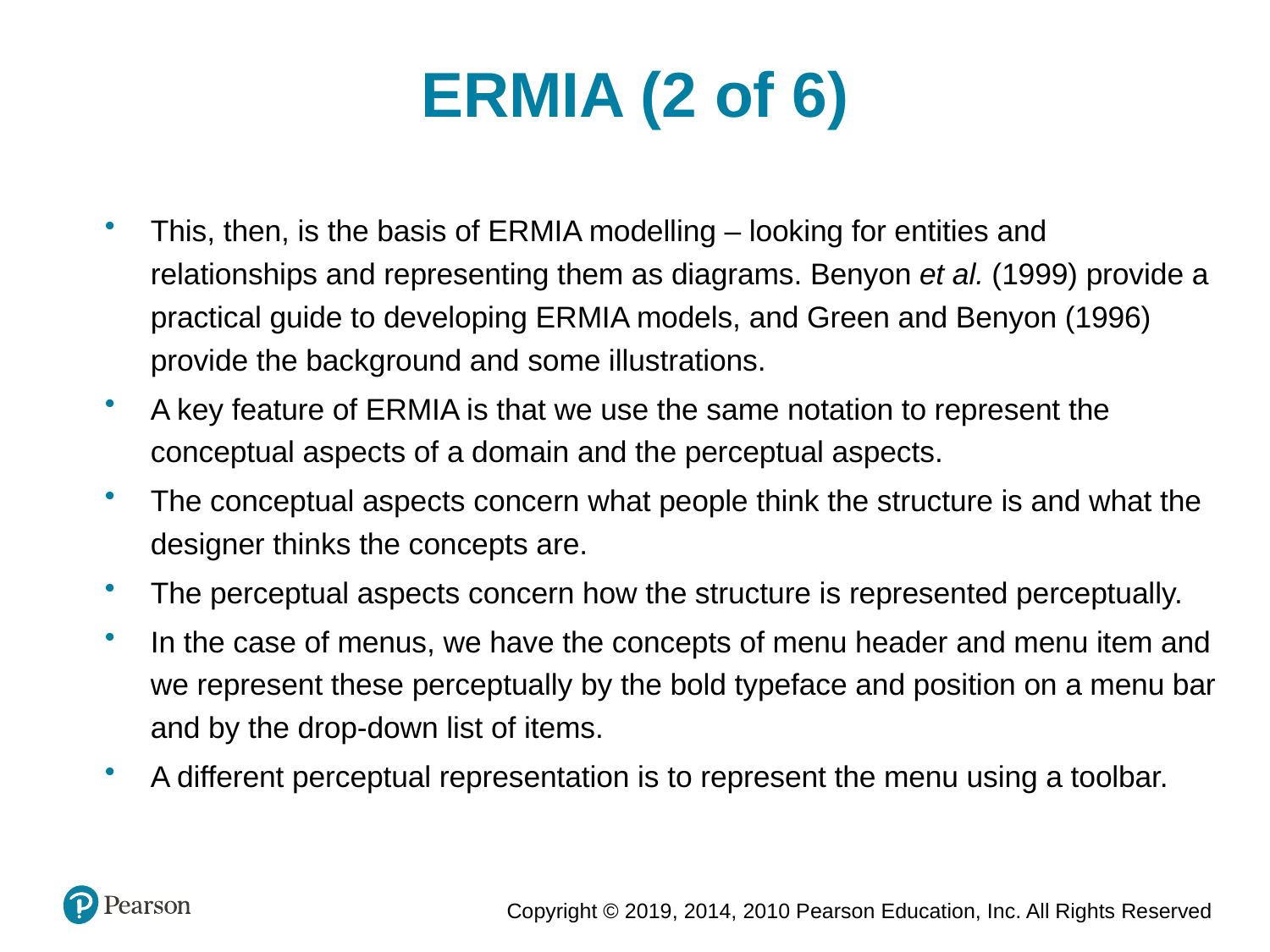

ERMIA (2 of 6)
This, then, is the basis of ERMIA modelling – looking for entities and relationships and representing them as diagrams. Benyon et al. (1999) provide a practical guide to developing ERMIA models, and Green and Benyon (1996) provide the background and some illustrations.
A key feature of ERMIA is that we use the same notation to represent the conceptual aspects of a domain and the perceptual aspects.
The conceptual aspects concern what people think the structure is and what the designer thinks the concepts are.
The perceptual aspects concern how the structure is represented perceptually.
In the case of menus, we have the concepts of menu header and menu item and we represent these perceptually by the bold typeface and position on a menu bar and by the drop-down list of items.
A different perceptual representation is to represent the menu using a toolbar.